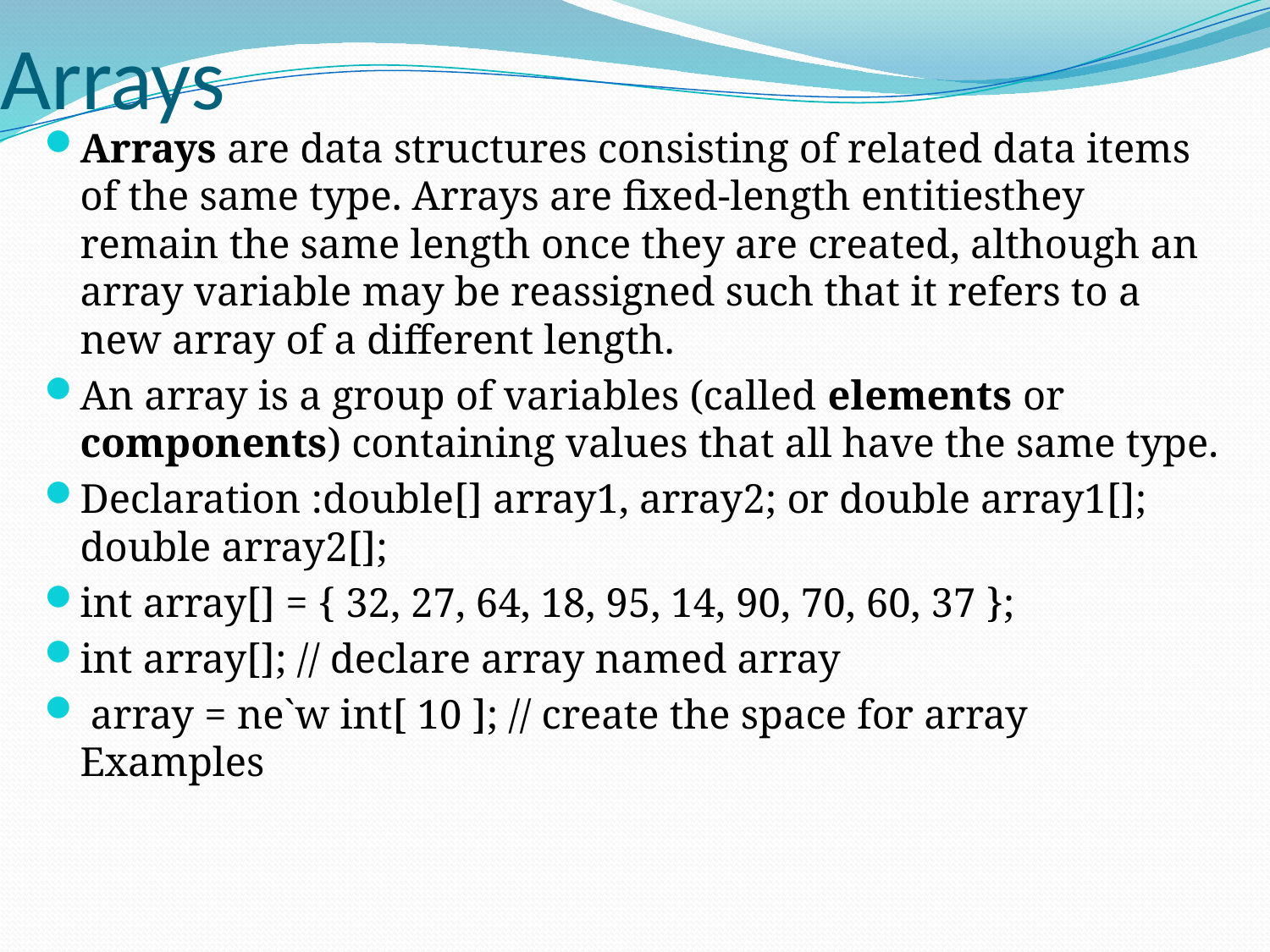

# Arrays
Arrays are data structures consisting of related data items of the same type. Arrays are fixed-length entitiesthey remain the same length once they are created, although an array variable may be reassigned such that it refers to a new array of a different length.
An array is a group of variables (called elements or components) containing values that all have the same type.
Declaration :double[] array1, array2; or double array1[]; double array2[];
int array[] = { 32, 27, 64, 18, 95, 14, 90, 70, 60, 37 };
int array[]; // declare array named array
 array = ne`w int[ 10 ]; // create the space for array
Examples